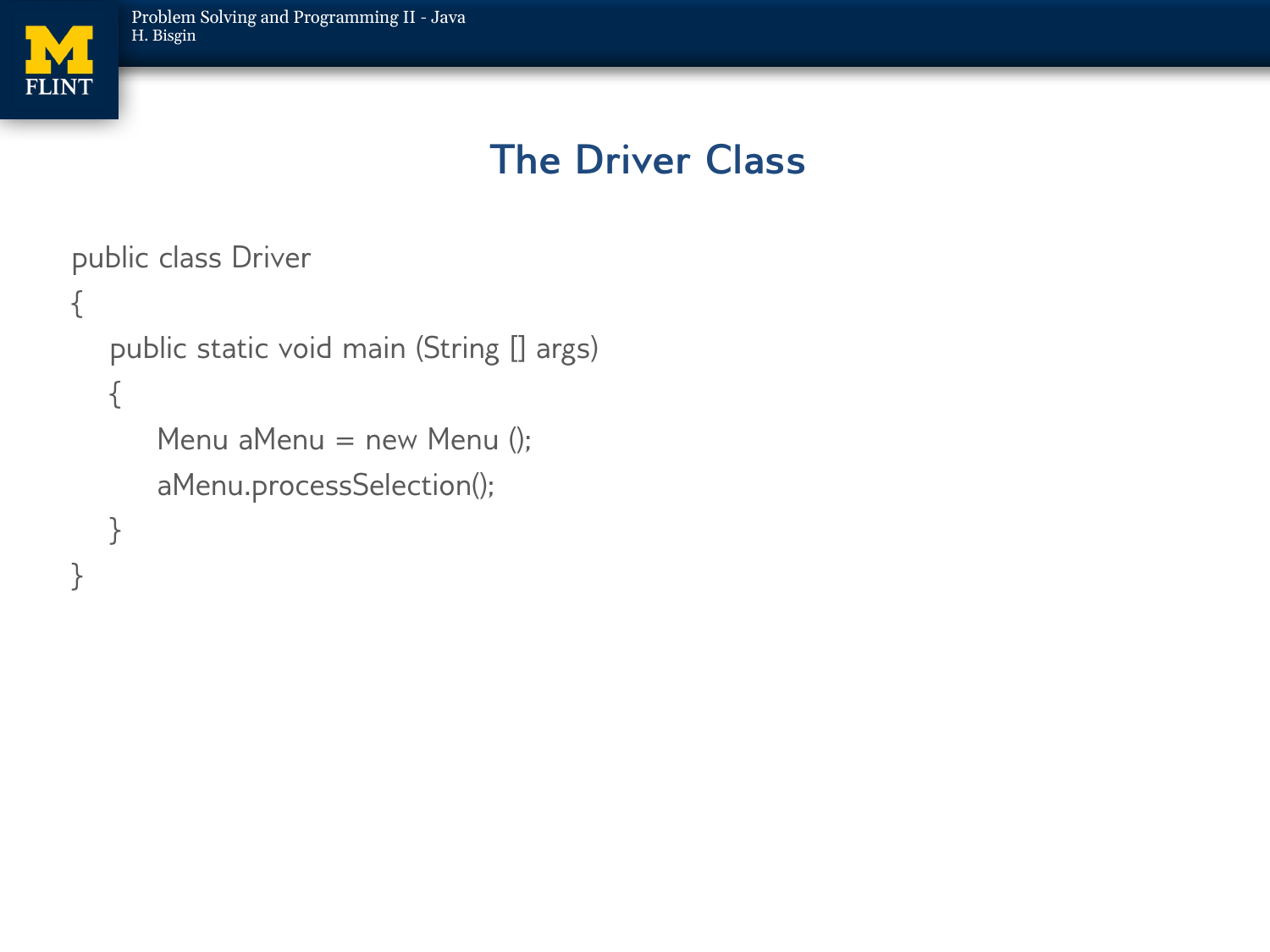

# The Driver Class
public class Driver
{
    public static void main (String [] args)
    {
         Menu aMenu = new Menu ();
         aMenu.processSelection();
    }
}